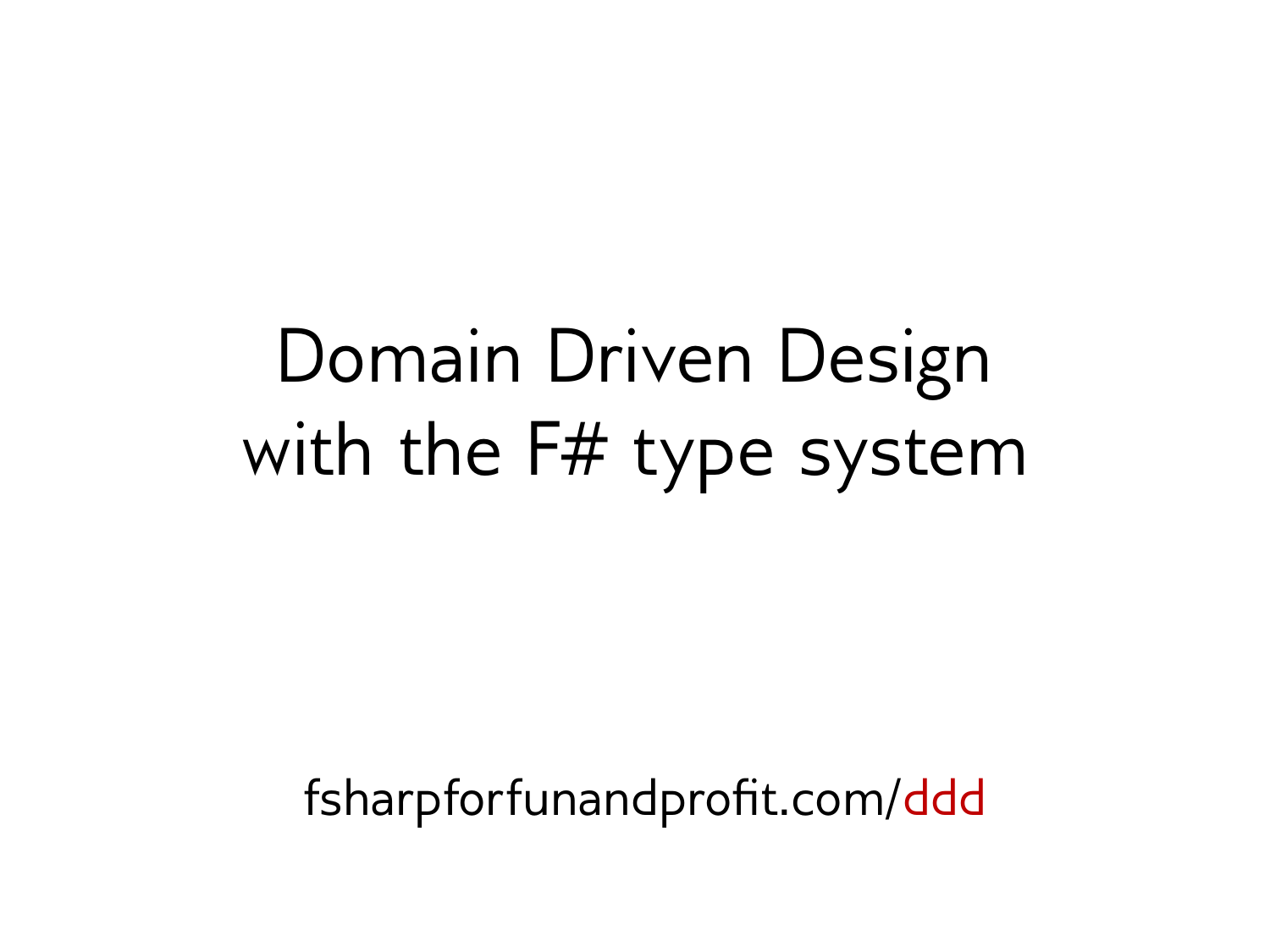

# Domain Driven Design with the F# type system
fsharpforfunandprofit.com/ddd